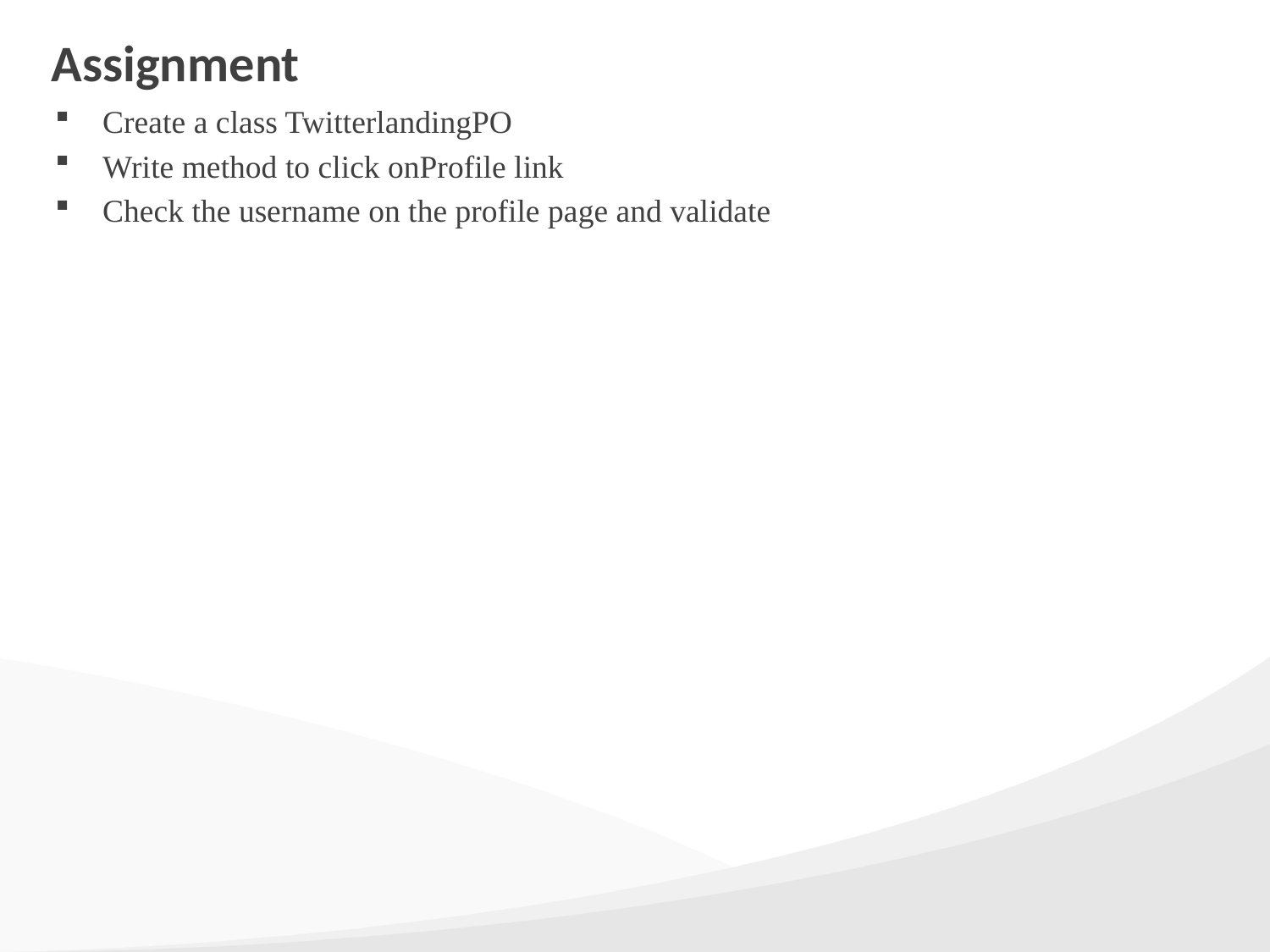

# Assignment
Create a class TwitterlandingPO
Write method to click onProfile link
Check the username on the profile page and validate